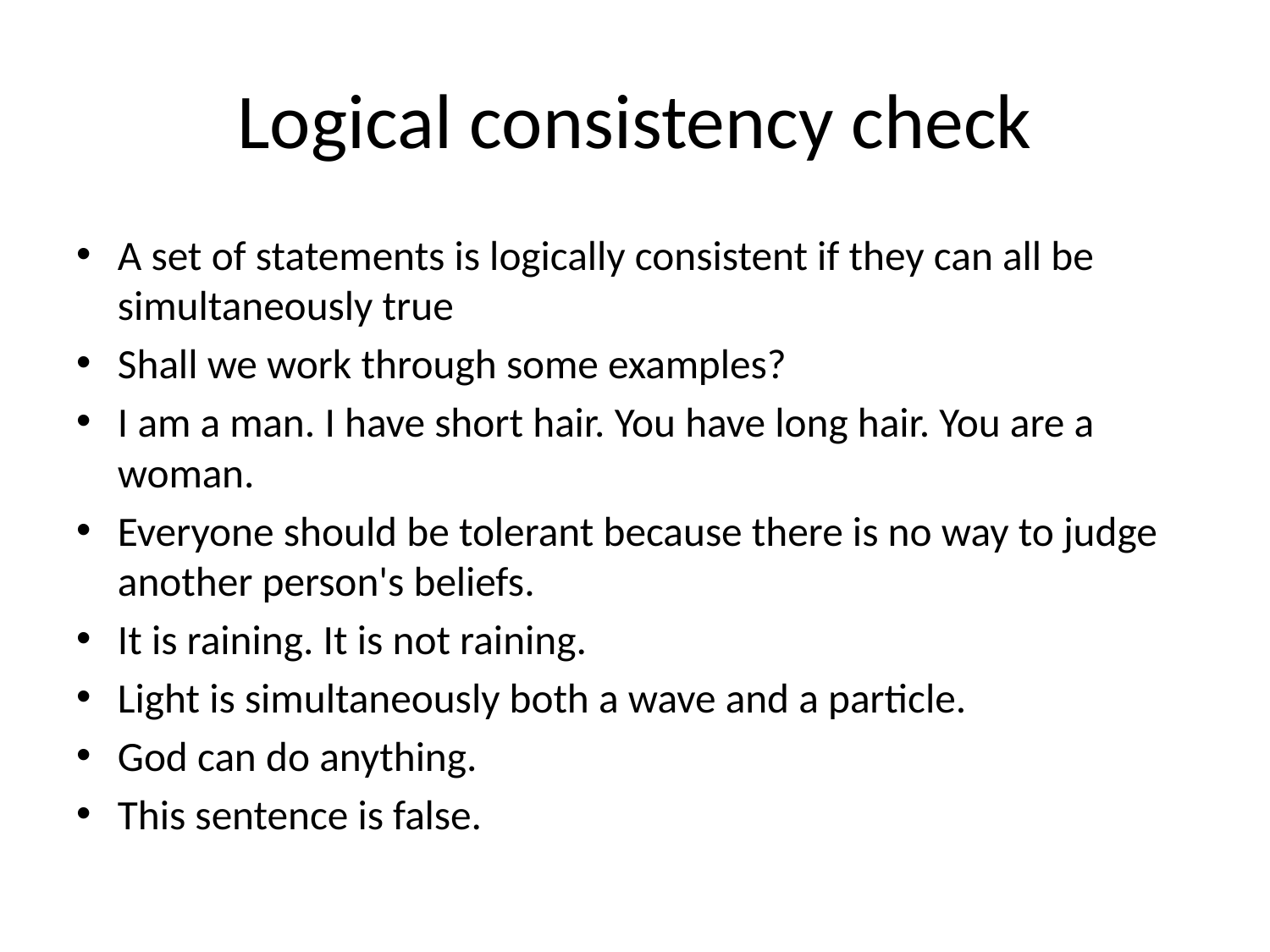

# Logical consistency check
A set of statements is logically consistent if they can all be simultaneously true
Shall we work through some examples?
I am a man. I have short hair. You have long hair. You are a woman.
Everyone should be tolerant because there is no way to judge another person's beliefs.
It is raining. It is not raining.
Light is simultaneously both a wave and a particle.
God can do anything.
This sentence is false.